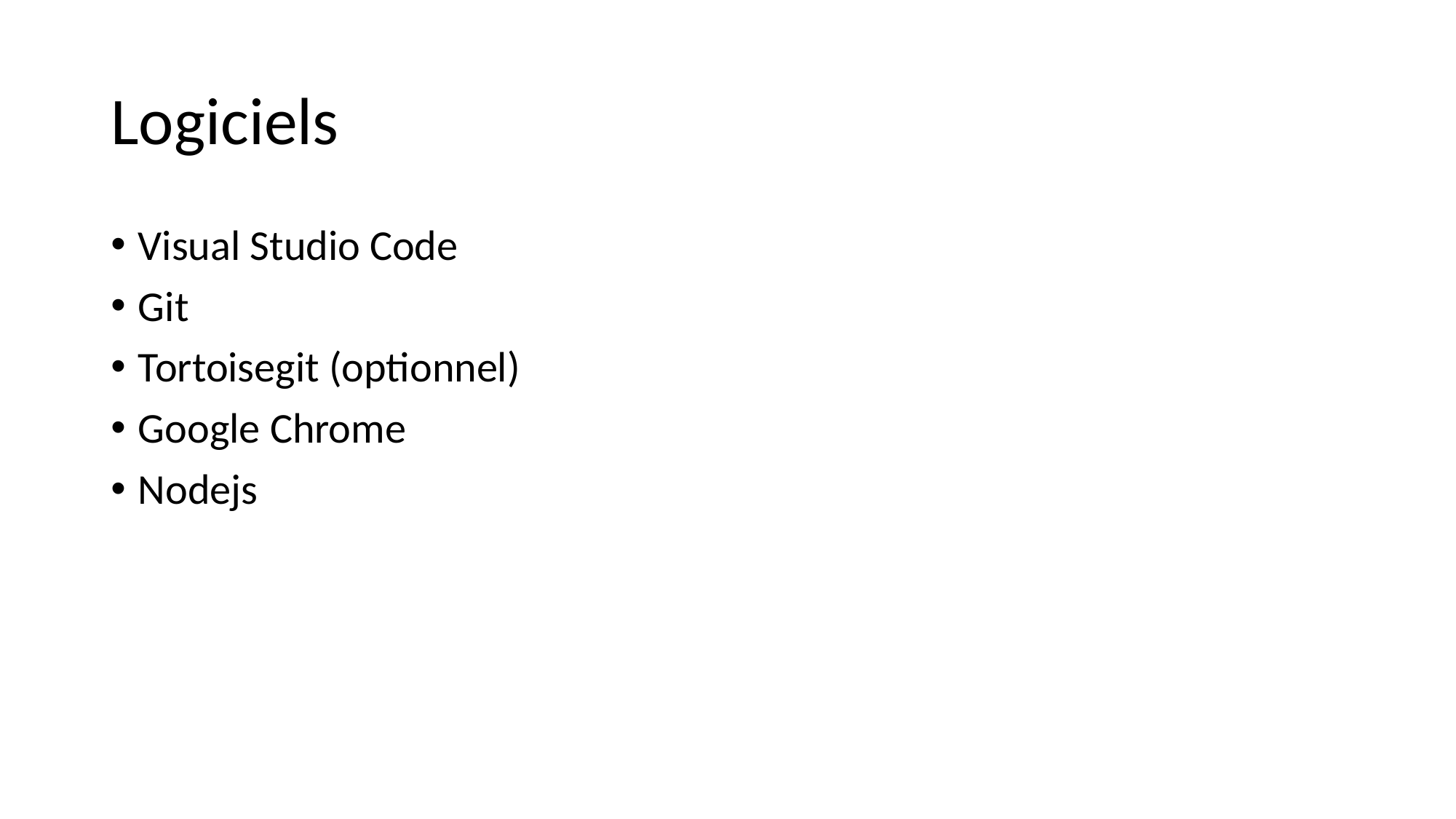

# Logiciels
Visual Studio Code
Git
Tortoisegit (optionnel)
Google Chrome
Nodejs